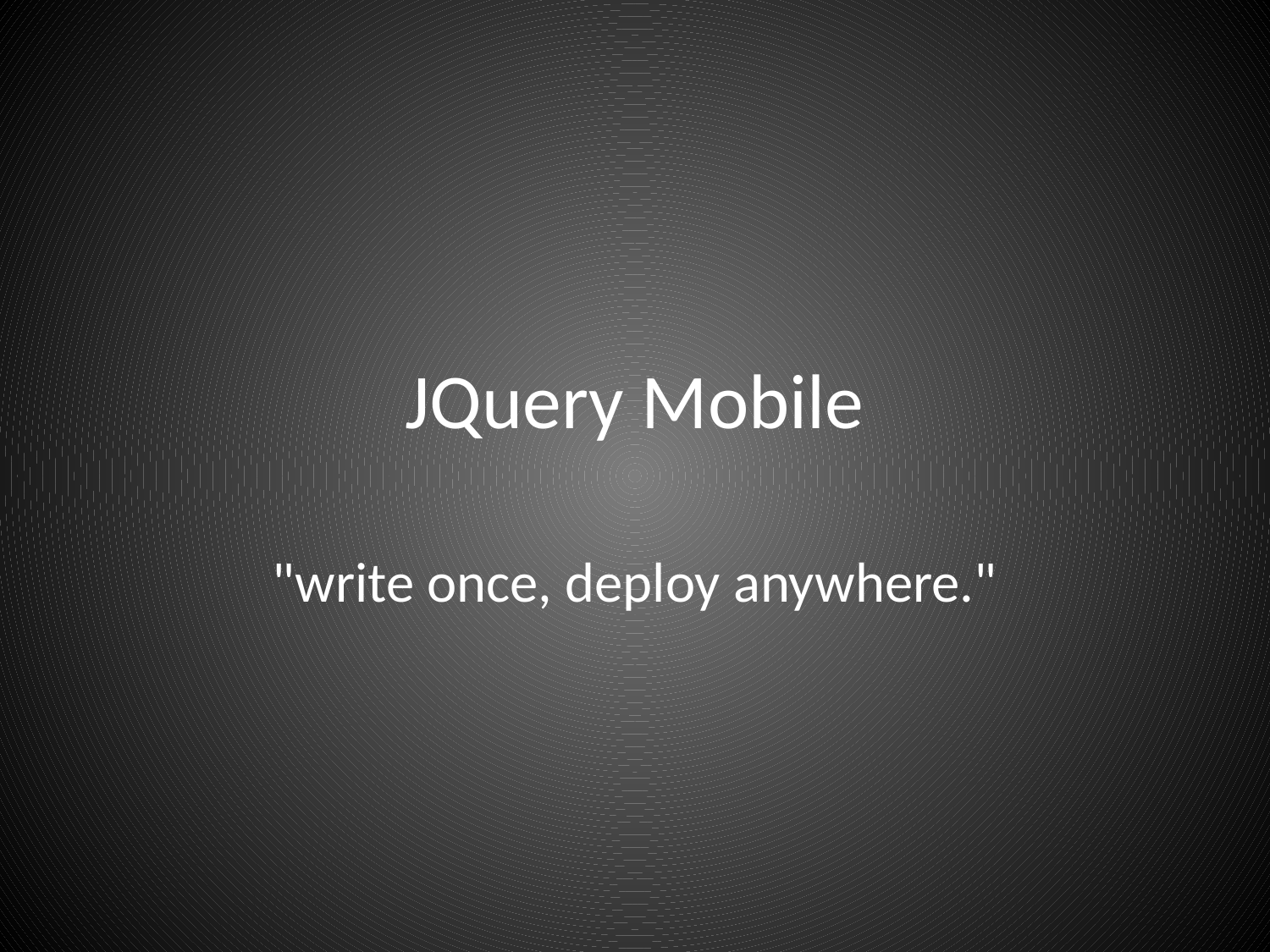

# JQuery Mobile
"write once, deploy anywhere."